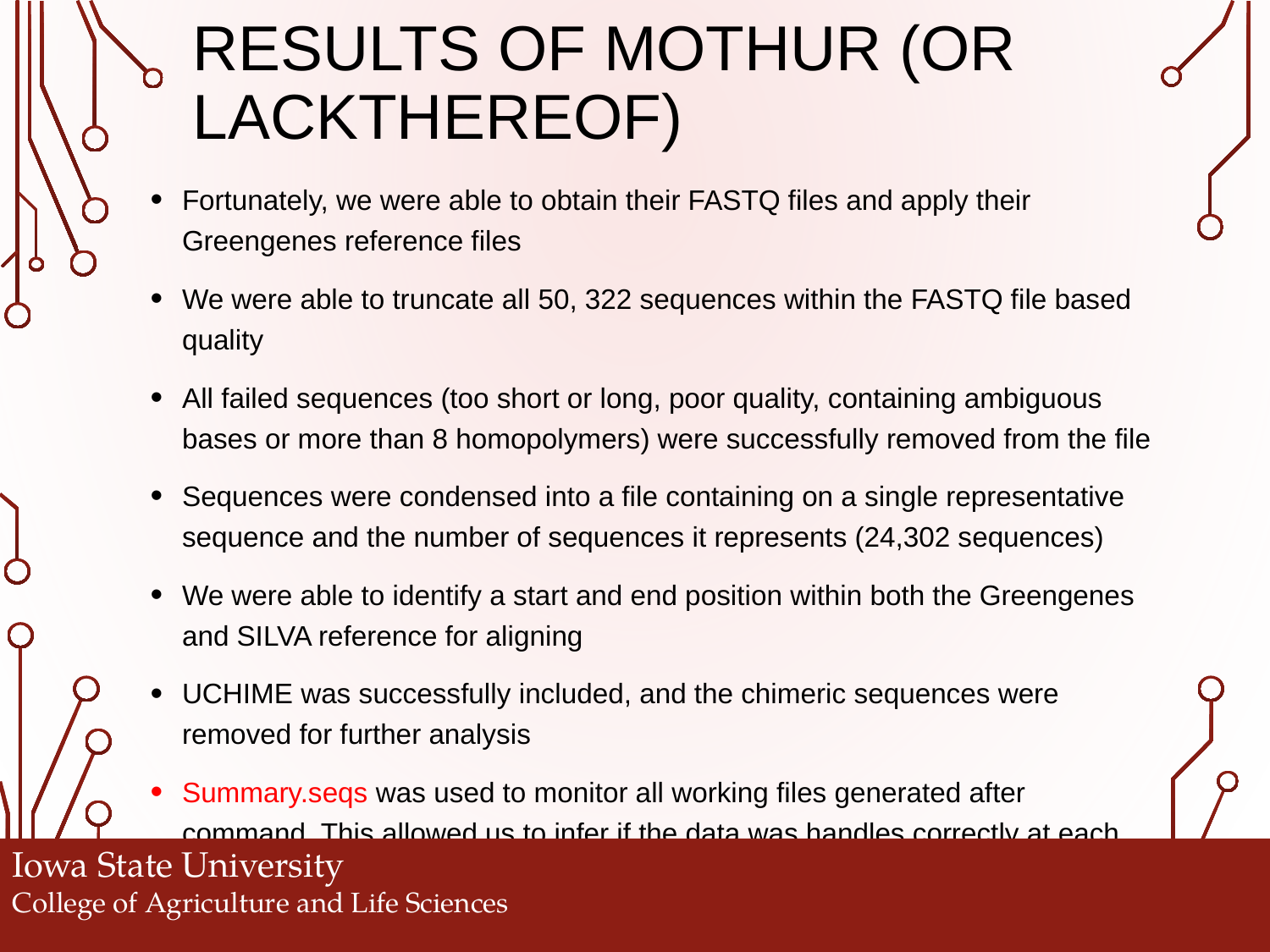

# Results of Mothur (or lackthereof)
Fortunately, we were able to obtain their FASTQ files and apply their Greengenes reference files
We were able to truncate all 50, 322 sequences within the FASTQ file based quality
All failed sequences (too short or long, poor quality, containing ambiguous bases or more than 8 homopolymers) were successfully removed from the file
Sequences were condensed into a file containing on a single representative sequence and the number of sequences it represents (24,302 sequences)
We were able to identify a start and end position within both the Greengenes and SILVA reference for aligning
UCHIME was successfully included, and the chimeric sequences were removed for further analysis
Summary.seqs was used to monitor all working files generated after command. This allowed us to infer if the data was handles correctly at each step.
Iowa State University
College of Agriculture and Life Sciences